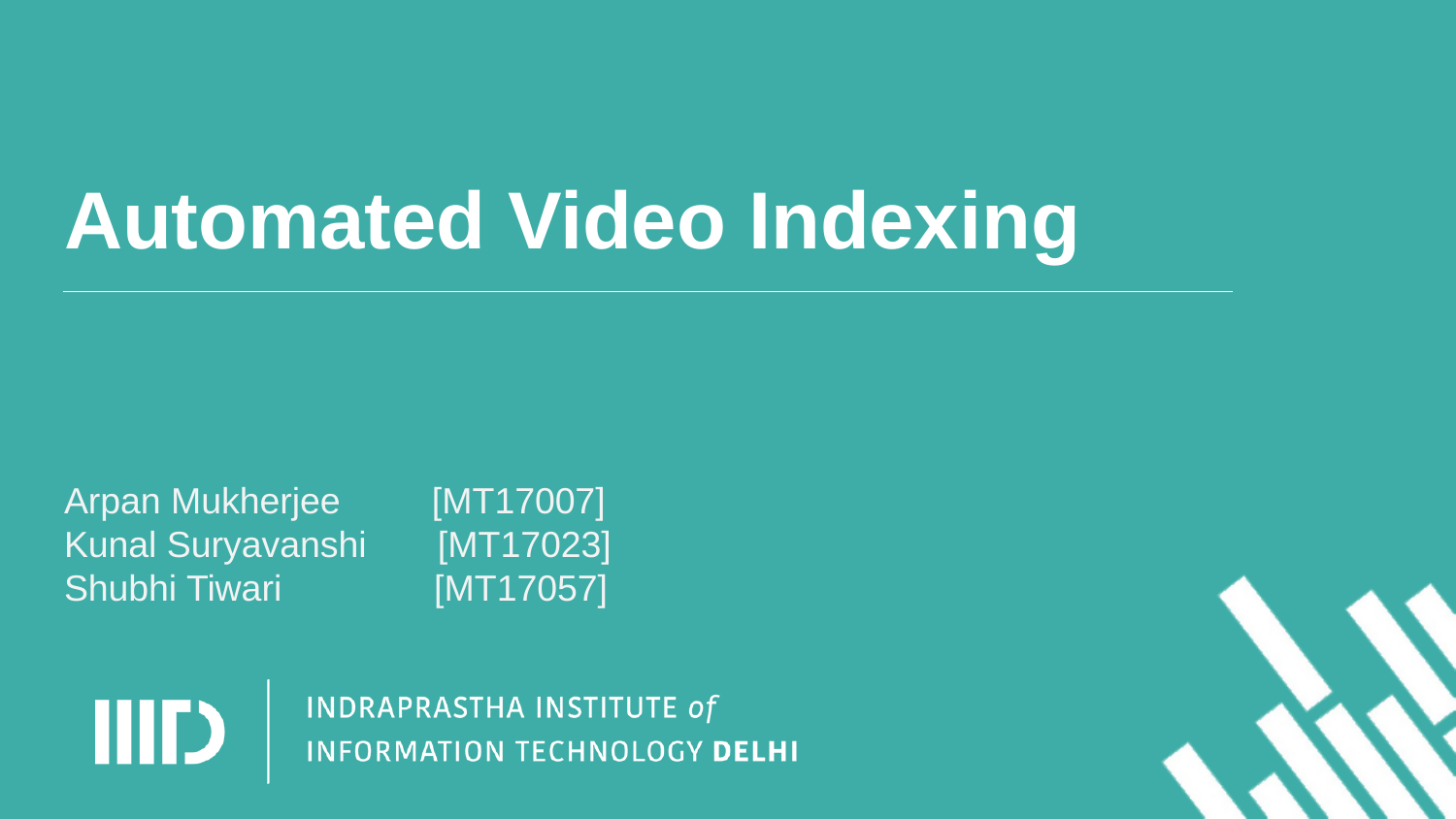

# Automated Video Indexing
Arpan Mukherjee         [MT17007]
Kunal Suryavanshi       [MT17023]
Shubhi Tiwari               [MT17057]